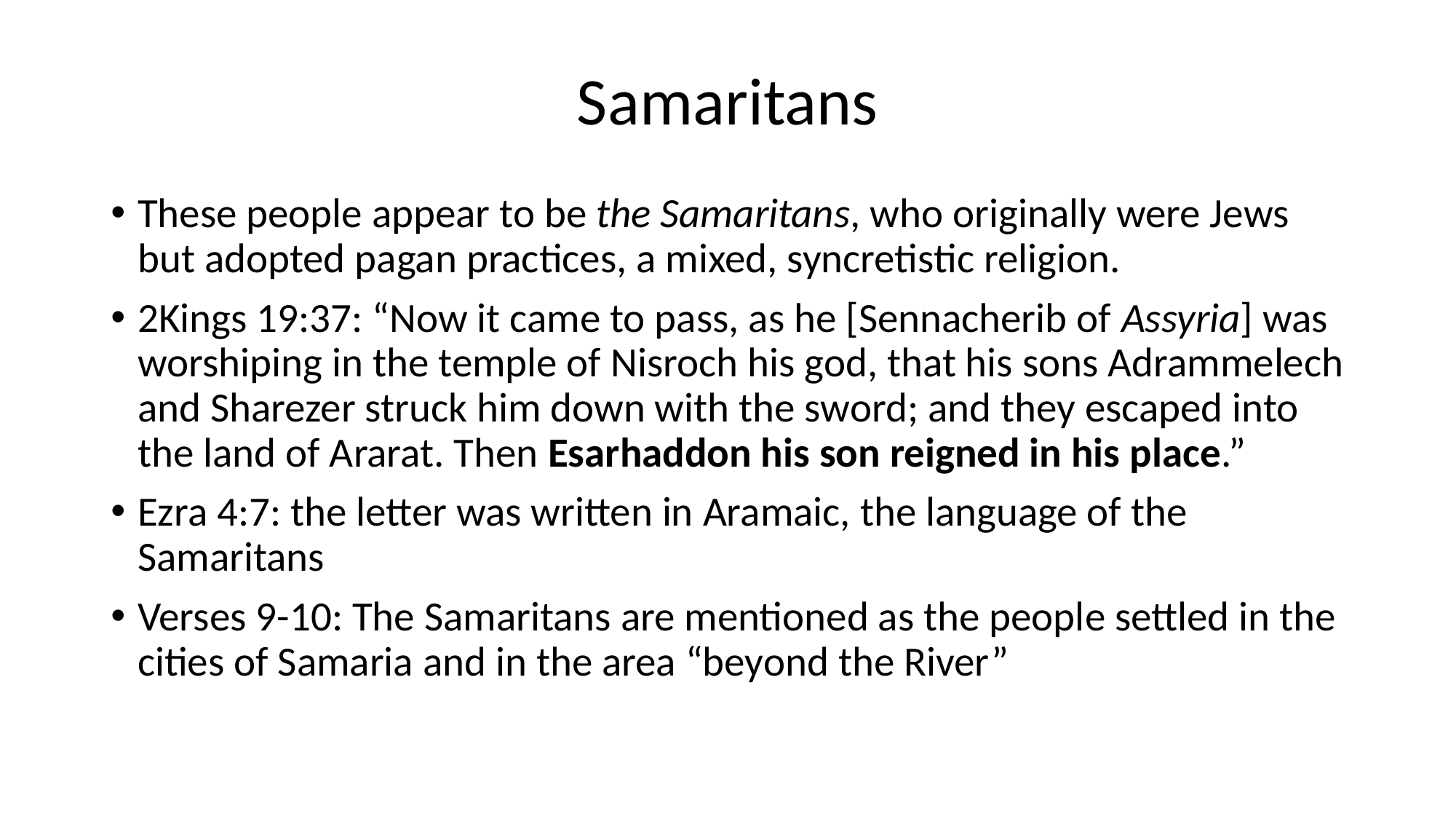

# Samaritans
These people appear to be the Samaritans, who originally were Jews but adopted pagan practices, a mixed, syncretistic religion.
2Kings 19:37: “Now it came to pass, as he [Sennacherib of Assyria] was worshiping in the temple of Nisroch his god, that his sons Adrammelech and Sharezer struck him down with the sword; and they escaped into the land of Ararat. Then Esarhaddon his son reigned in his place.”
Ezra 4:7: the letter was written in Aramaic, the language of the Samaritans
Verses 9-10: The Samaritans are mentioned as the people settled in the cities of Samaria and in the area “beyond the River”